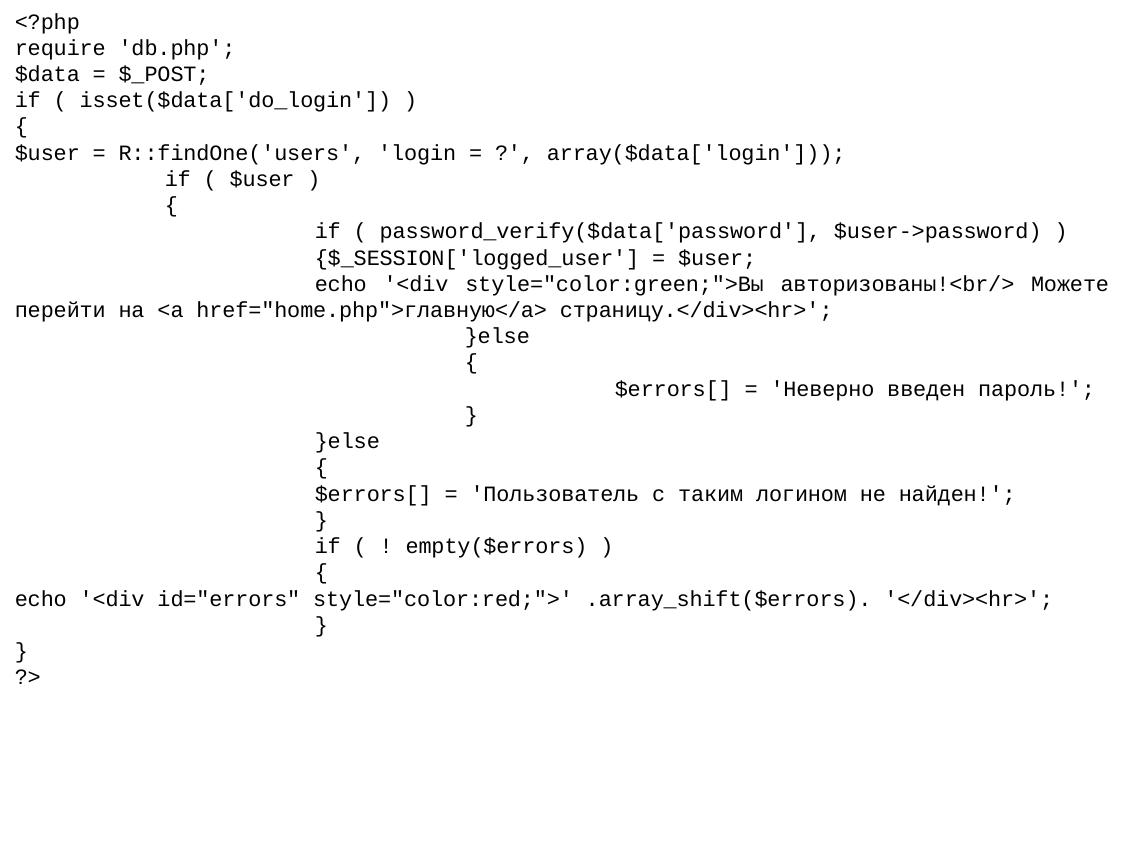

﻿<?php
require 'db.php';
$data = $_POST;
if ( isset($data['do_login']) )
{
$user = R::findOne('users', 'login = ?', array($data['login']));
	if ( $user )
	{
		if ( password_verify($data['password'], $user->password) )
		{$_SESSION['logged_user'] = $user;
		echo '<div style="color:green;">Вы авторизованы!<br/> Можете перейти на <a href="home.php">главную</a> страницу.</div><hr>';
			}else
			{
				$errors[] = 'Неверно введен пароль!';
			}
 		}else
		{
		$errors[] = 'Пользователь с таким логином не найден!';
		}
		if ( ! empty($errors) )
		{
echo '<div id="errors" style="color:red;">' .array_shift($errors). '</div><hr>';
		}
}
?>